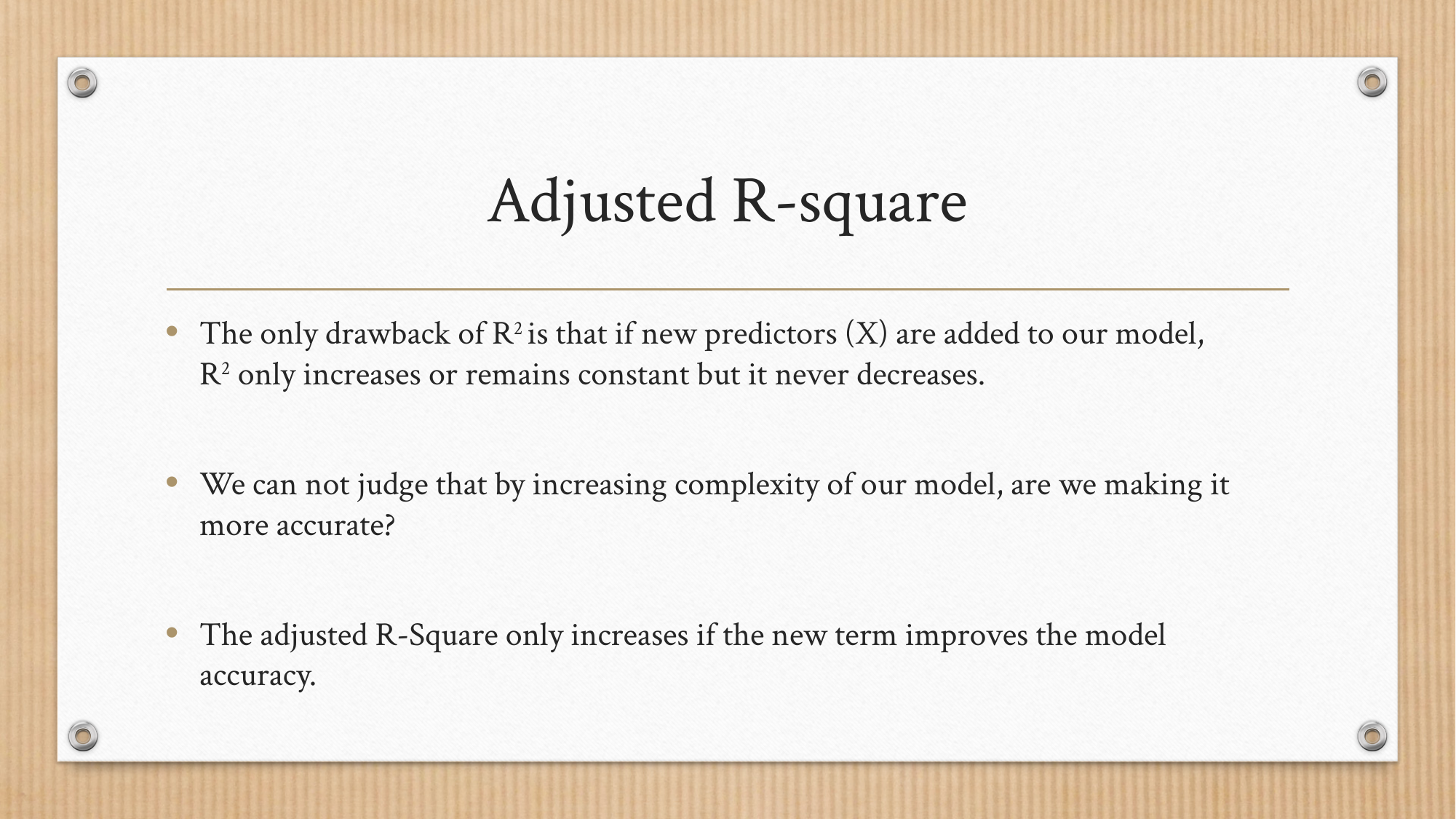

# Adjusted R-square
The only drawback of R2 is that if new predictors (X) are added to our model, R2 only increases or remains constant but it never decreases.

We can not judge that by increasing complexity of our model, are we making it more accurate?

The adjusted R-Square only increases if the new term improves the model accuracy.